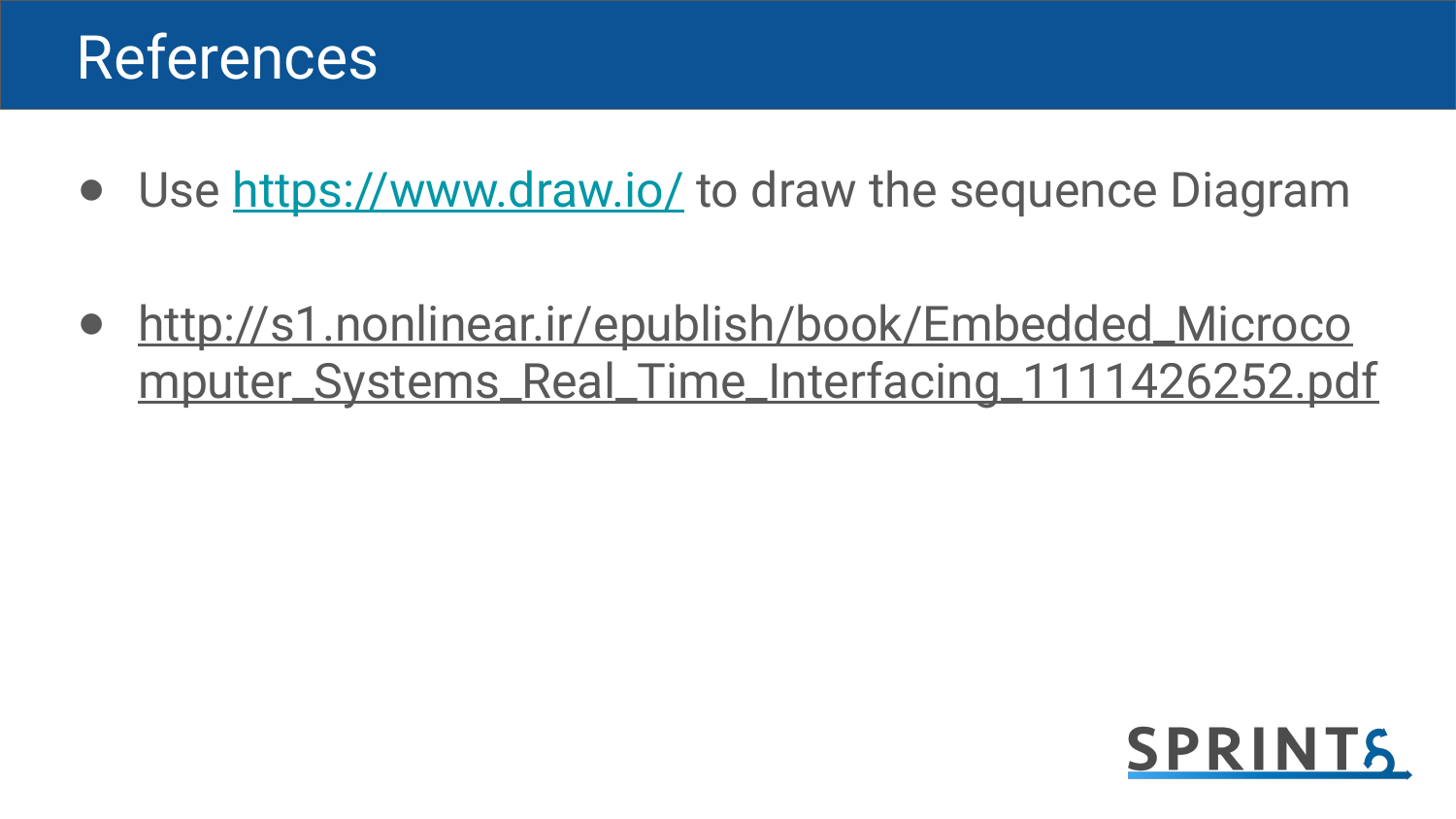

# References
Use https://www.draw.io/ to draw the sequence Diagram

http://s1.nonlinear.ir/epublish/book/Embedded_Microcomputer_Systems_Real_Time_Interfacing_1111426252.pdf